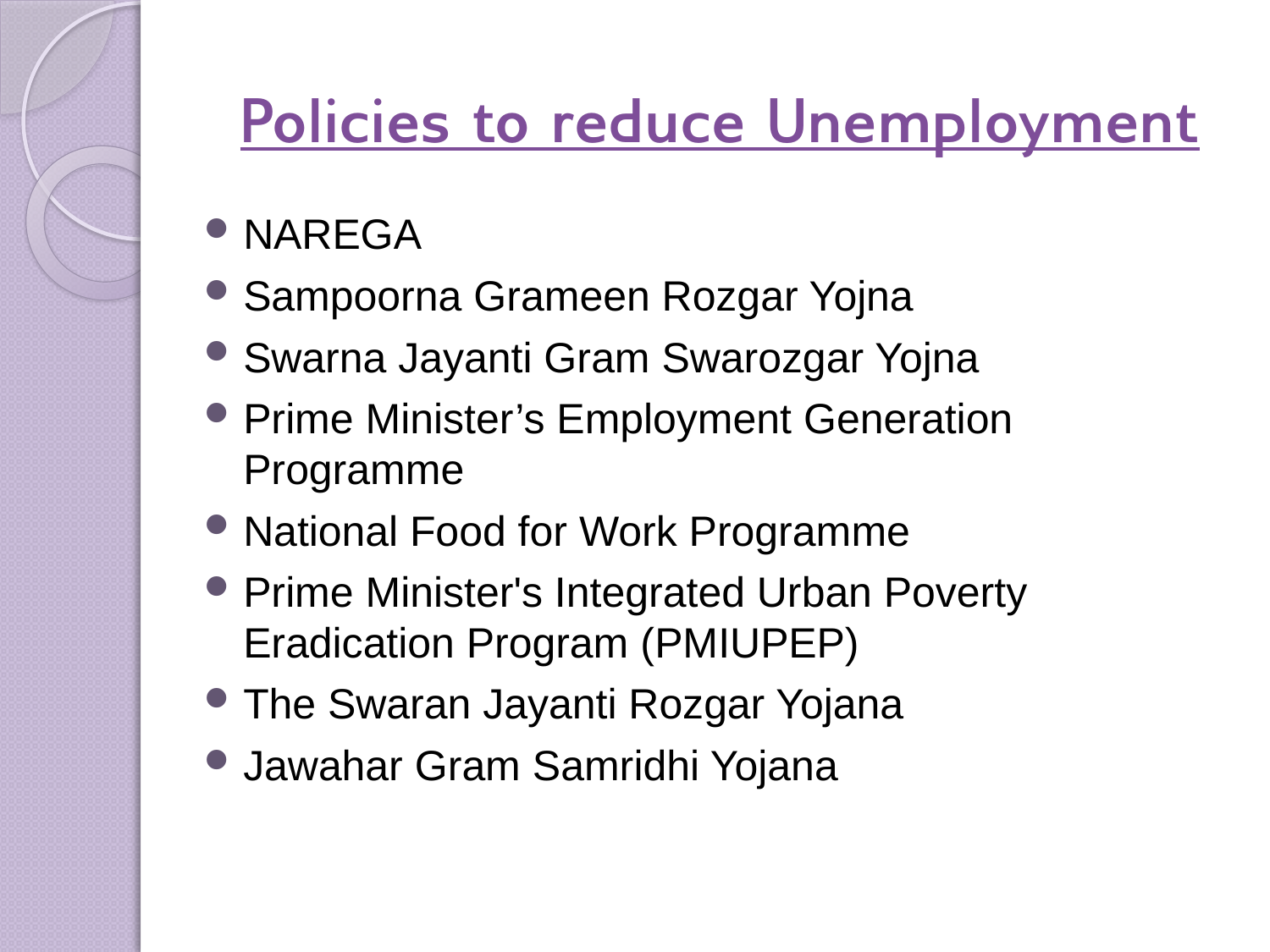

# Policies to reduce Unemployment
NAREGA
Sampoorna Grameen Rozgar Yojna
Swarna Jayanti Gram Swarozgar Yojna
Prime Minister’s Employment Generation Programme
National Food for Work Programme
Prime Minister's Integrated Urban Poverty Eradication Program (PMIUPEP)
The Swaran Jayanti Rozgar Yojana
Jawahar Gram Samridhi Yojana